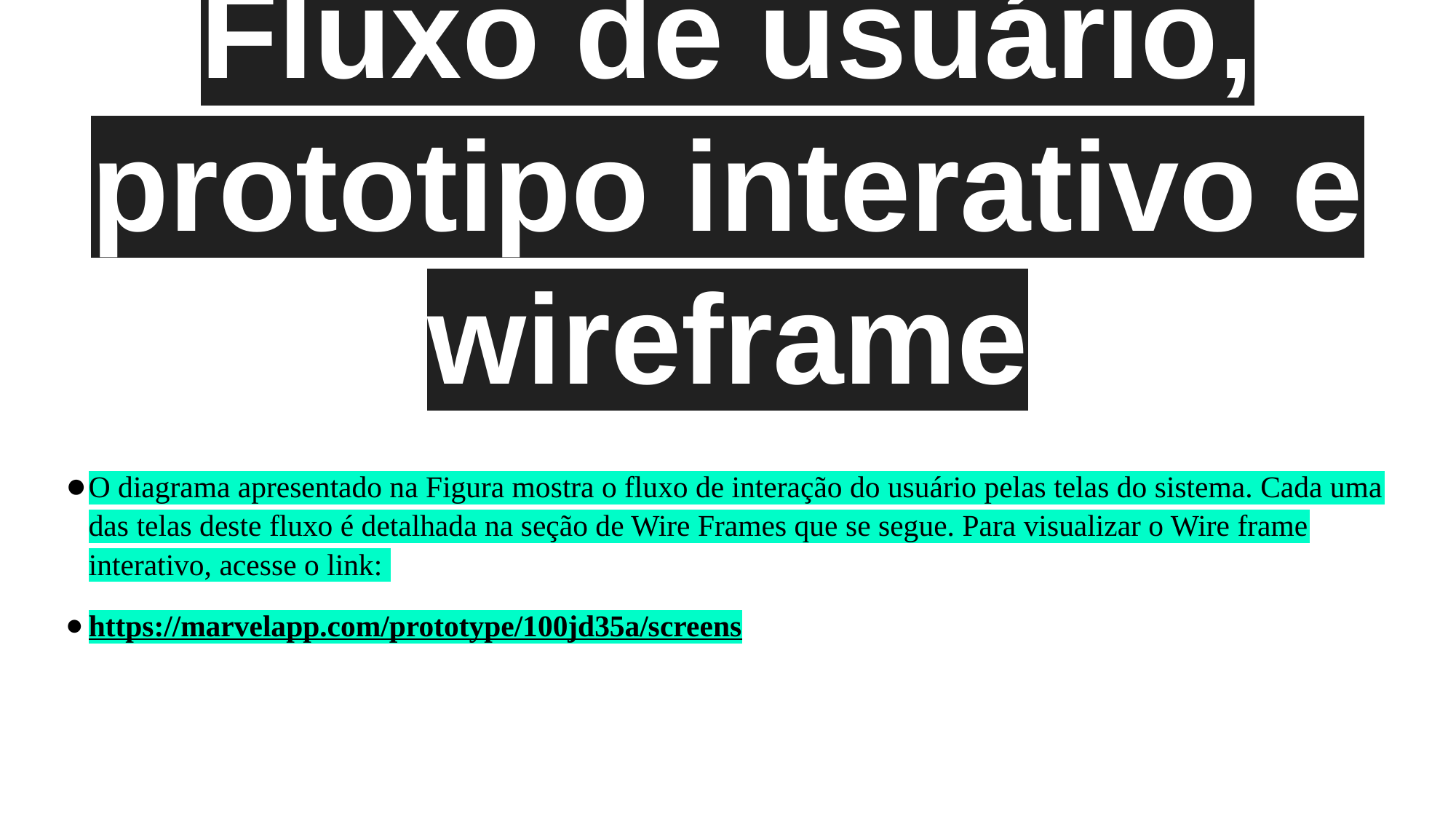

# Fluxo de usuário, prototipo interativo e wireframe
O diagrama apresentado na Figura mostra o fluxo de interação do usuário pelas telas do sistema. Cada uma das telas deste fluxo é detalhada na seção de Wire Frames que se segue. Para visualizar o Wire frame interativo, acesse o link:
https://marvelapp.com/prototype/100jd35a/screens